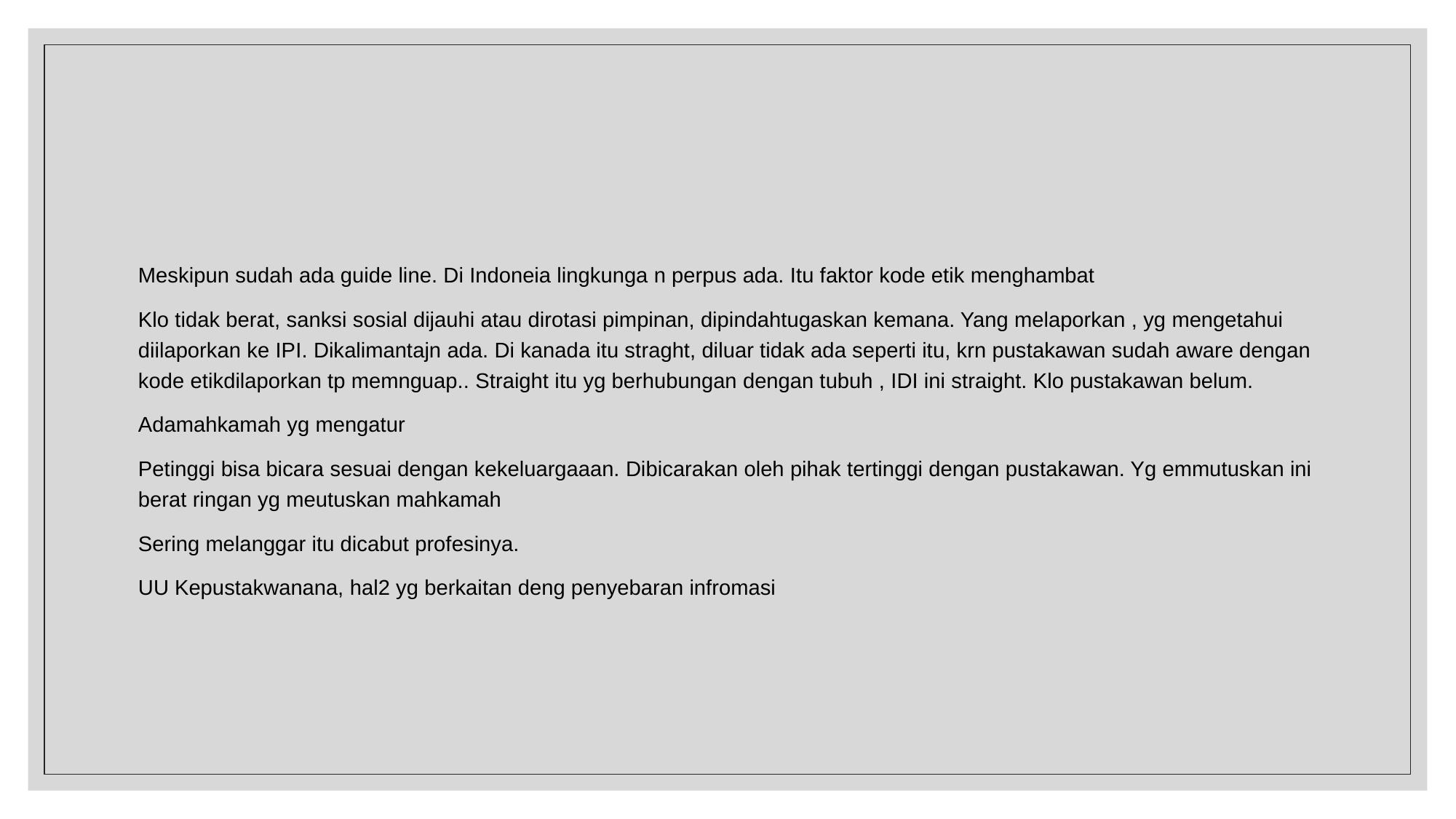

#
Meskipun sudah ada guide line. Di Indoneia lingkunga n perpus ada. Itu faktor kode etik menghambat
Klo tidak berat, sanksi sosial dijauhi atau dirotasi pimpinan, dipindahtugaskan kemana. Yang melaporkan , yg mengetahui diilaporkan ke IPI. Dikalimantajn ada. Di kanada itu straght, diluar tidak ada seperti itu, krn pustakawan sudah aware dengan kode etikdilaporkan tp memnguap.. Straight itu yg berhubungan dengan tubuh , IDI ini straight. Klo pustakawan belum.
Adamahkamah yg mengatur
Petinggi bisa bicara sesuai dengan kekeluargaaan. Dibicarakan oleh pihak tertinggi dengan pustakawan. Yg emmutuskan ini berat ringan yg meutuskan mahkamah
Sering melanggar itu dicabut profesinya.
UU Kepustakwanana, hal2 yg berkaitan deng penyebaran infromasi